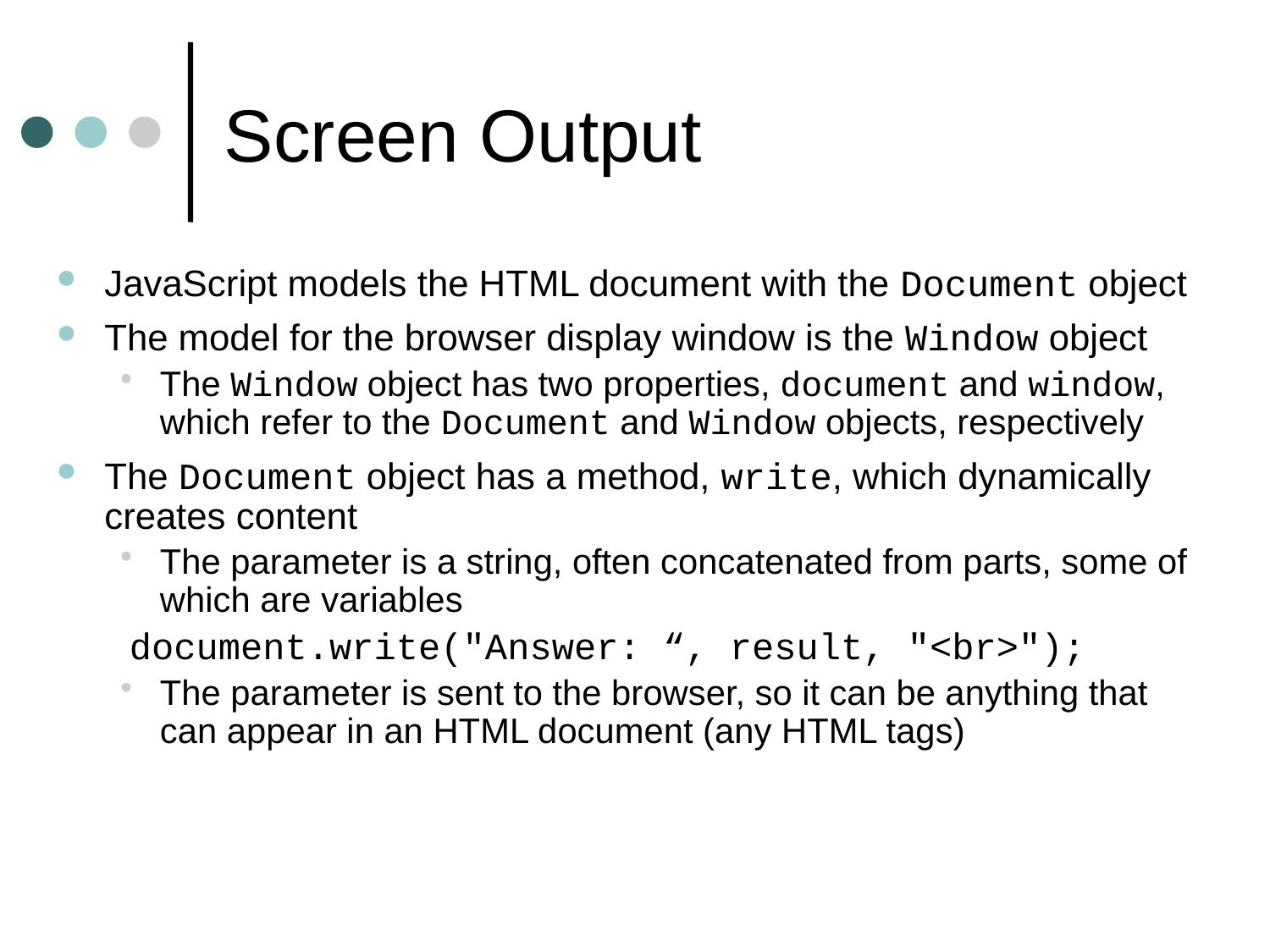

# Screen Output
JavaScript models the HTML document with the Document object
The model for the browser display window is the Window object
The Window object has two properties, document and window, which refer to the Document and Window objects, respectively
The Document object has a method, write, which dynamically creates content
The parameter is a string, often concatenated from parts, some of which are variables
       document.write("Answer: “, result, "<br>");
The parameter is sent to the browser, so it can be anything that can appear in an HTML document (any HTML tags)